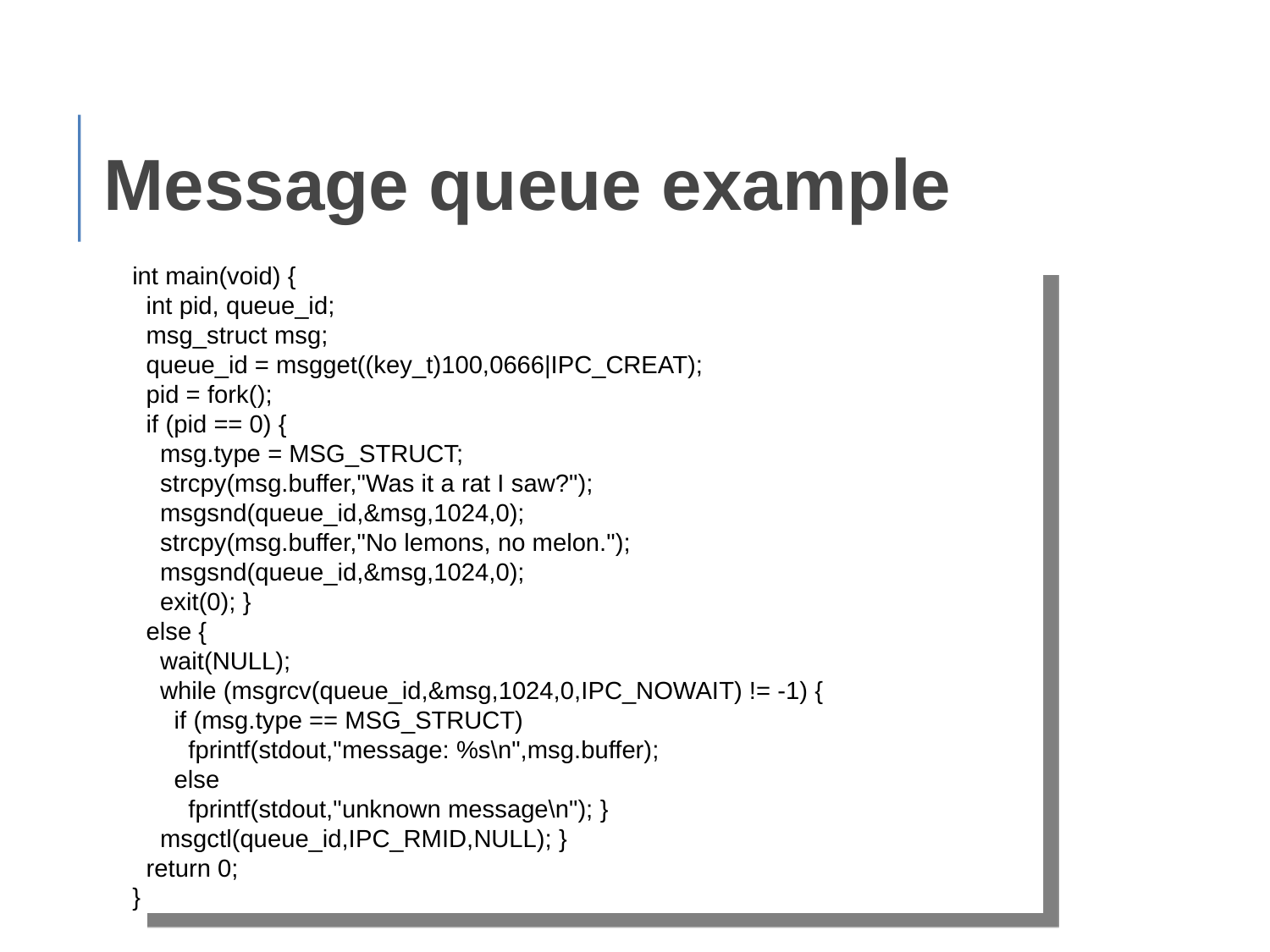

Message queue example
int main(void) {
  int pid, queue_id;
  msg_struct msg;
  queue_id = msgget((key_t)100,0666|IPC_CREAT);
  pid = fork();
  if (pid == 0) {
    msg.type = MSG_STRUCT;
    strcpy(msg.buffer,"Was it a rat I saw?");
    msgsnd(queue_id,&msg,1024,0);
    strcpy(msg.buffer,"No lemons, no melon.");
    msgsnd(queue_id,&msg,1024,0);
    exit(0); }
  else {
    wait(NULL);
    while (msgrcv(queue_id,&msg,1024,0,IPC_NOWAIT) != -1) {
      if (msg.type == MSG_STRUCT)
        fprintf(stdout,"message: %s\n",msg.buffer);
      else
        fprintf(stdout,"unknown message\n"); }
    msgctl(queue_id,IPC_RMID,NULL); }
  return 0;
}